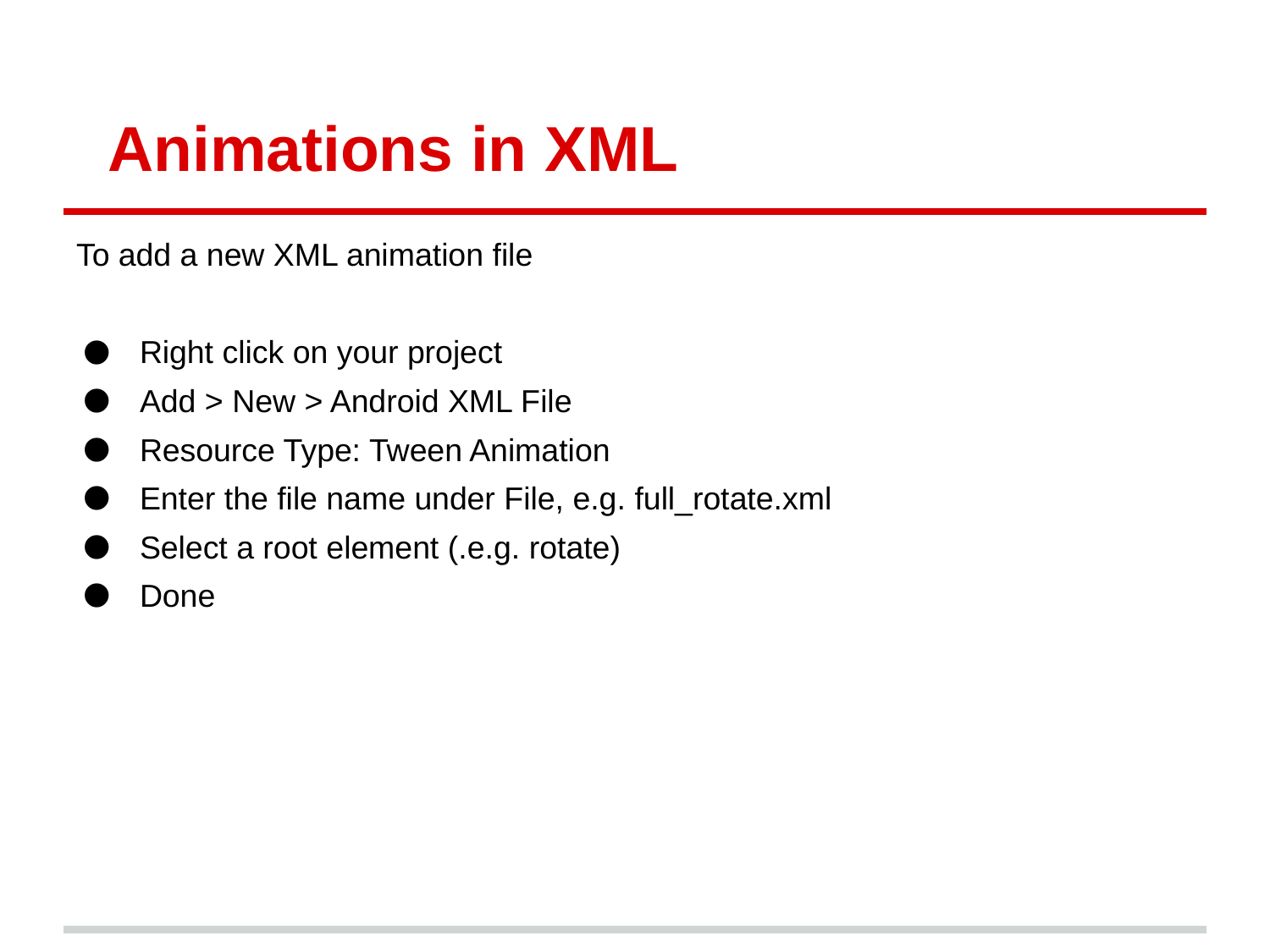

# Animations in XML
To add a new XML animation file

Right click on your project
Add > New > Android XML File
Resource Type: Tween Animation
Enter the file name under File, e.g. full_rotate.xml
Select a root element (.e.g. rotate)
Done